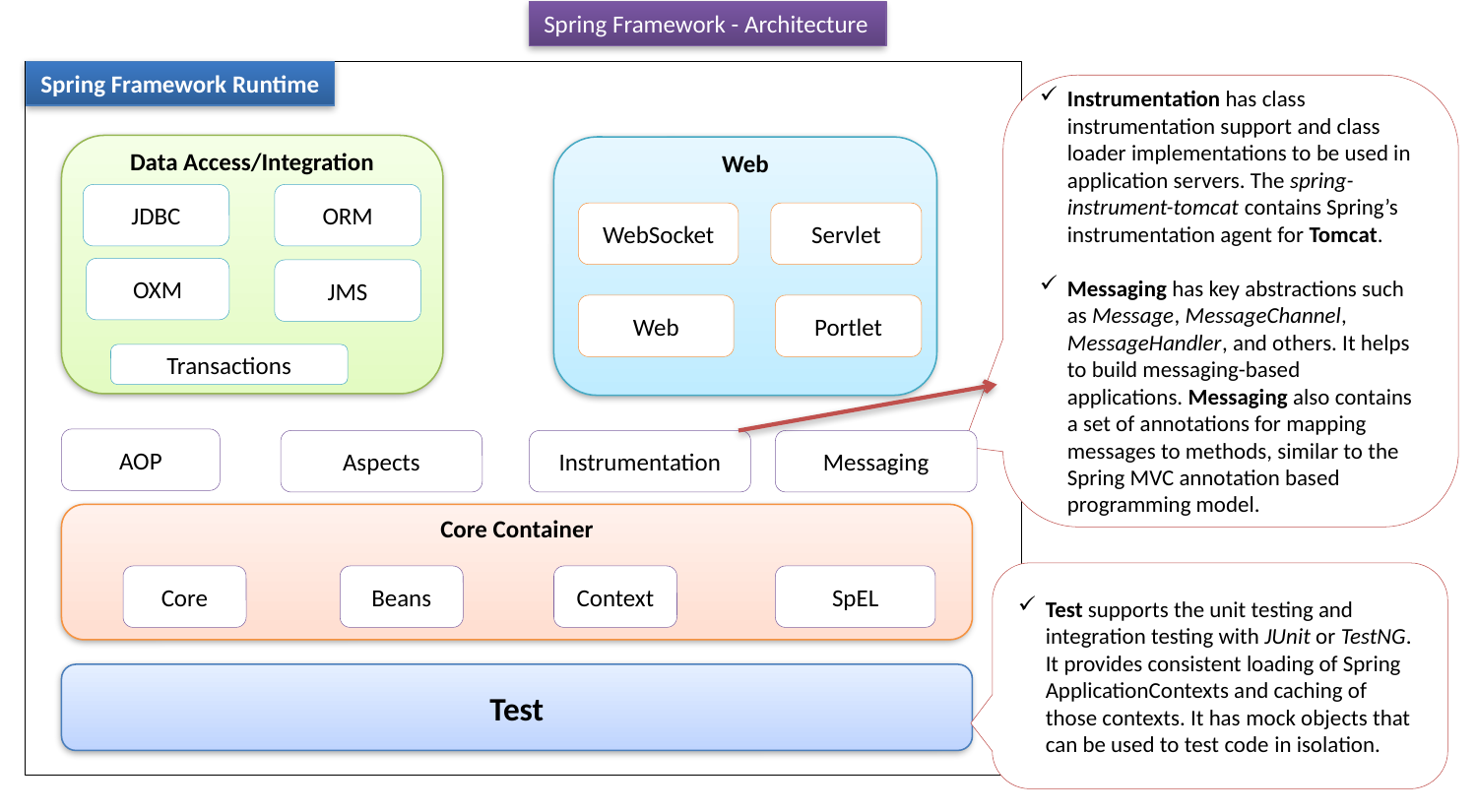

Spring Framework - Architecture

Spring Framework Runtime
Instrumentation has class instrumentation support and class loader implementations to be used in application servers. The spring-instrument-tomcat contains Spring’s instrumentation agent for Tomcat.

Messaging has key abstractions such as Message, MessageChannel, 
MessageHandler, and others. It helps to build messaging-based applications. Messaging also contains a set of annotations for mapping messages to methods, similar to the Spring MVC annotation based programming model.
Data Access/Integration

Web

Data Access/Integration

JDBC
ORM
WebSocket
JDBC
Servlet
ORM
OXM
JMS
OXM
JMS
Web
Portlet
Transactions
AOP
Aspects
Instrumentation
Messaging
Core Container

Test supports the unit testing and integration testing with JUnit or TestNG. It provides consistent loading of Spring ApplicationContexts and caching of those contexts. It has mock objects that can be used to test code in isolation.
Core
Beans
Context
SpEL
Test